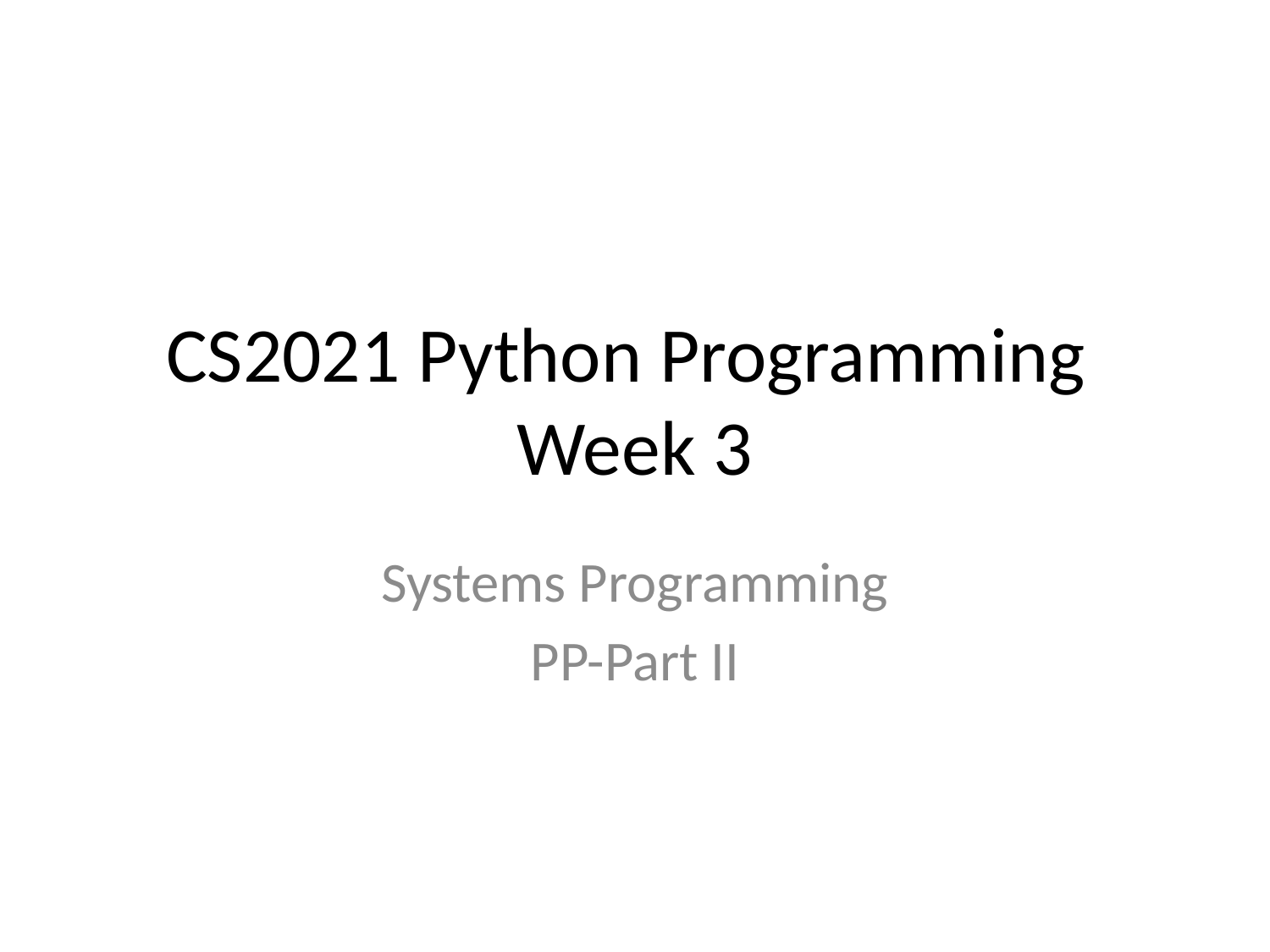

# CS2021 Python Programming Week 3
Systems Programming
PP-Part II